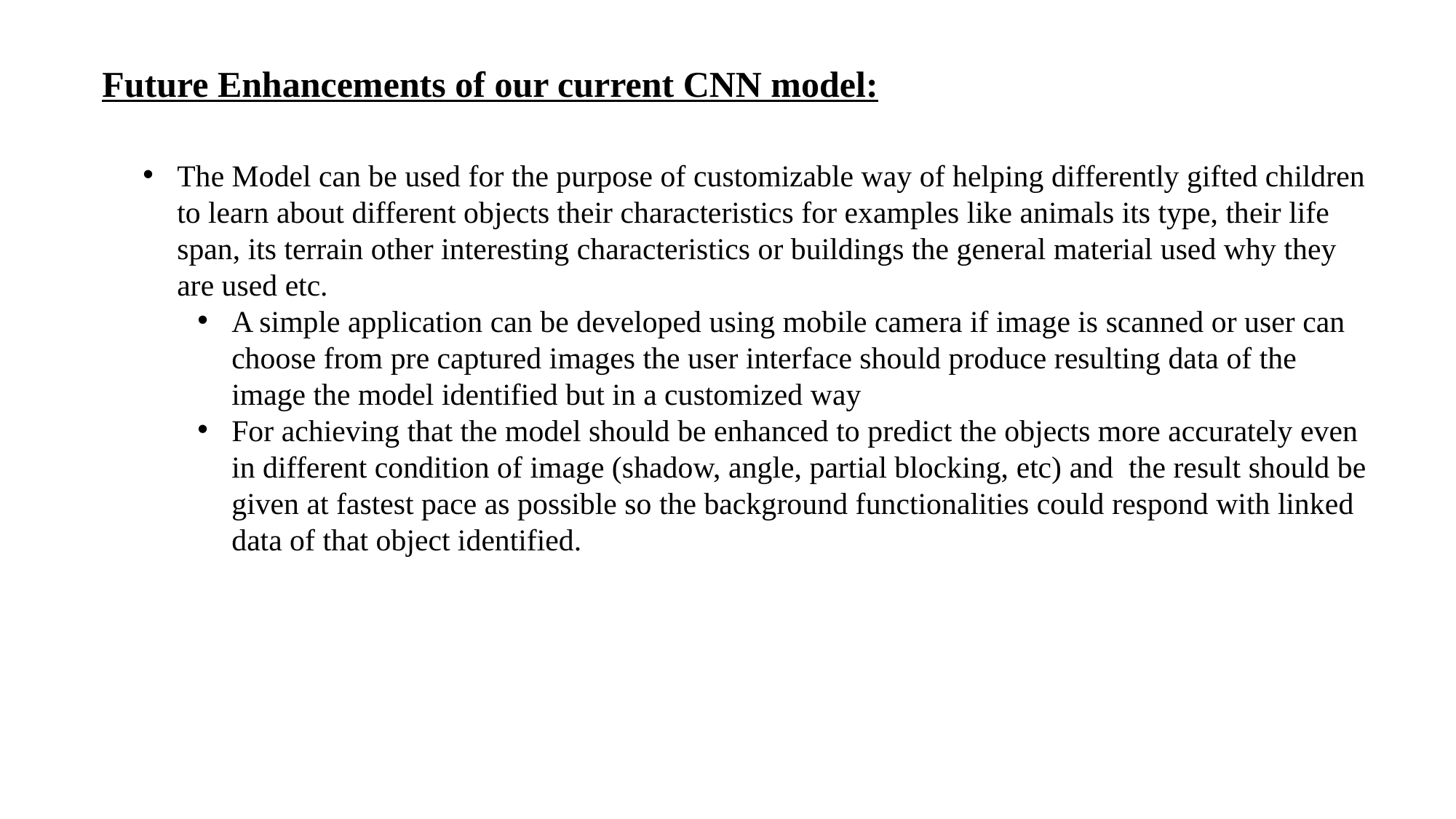

Future Enhancements of our current CNN model:
The Model can be used for the purpose of customizable way of helping differently gifted children to learn about different objects their characteristics for examples like animals its type, their life span, its terrain other interesting characteristics or buildings the general material used why they are used etc.
A simple application can be developed using mobile camera if image is scanned or user can choose from pre captured images the user interface should produce resulting data of the image the model identified but in a customized way
For achieving that the model should be enhanced to predict the objects more accurately even in different condition of image (shadow, angle, partial blocking, etc) and  the result should be given at fastest pace as possible so the background functionalities could respond with linked data of that object identified.